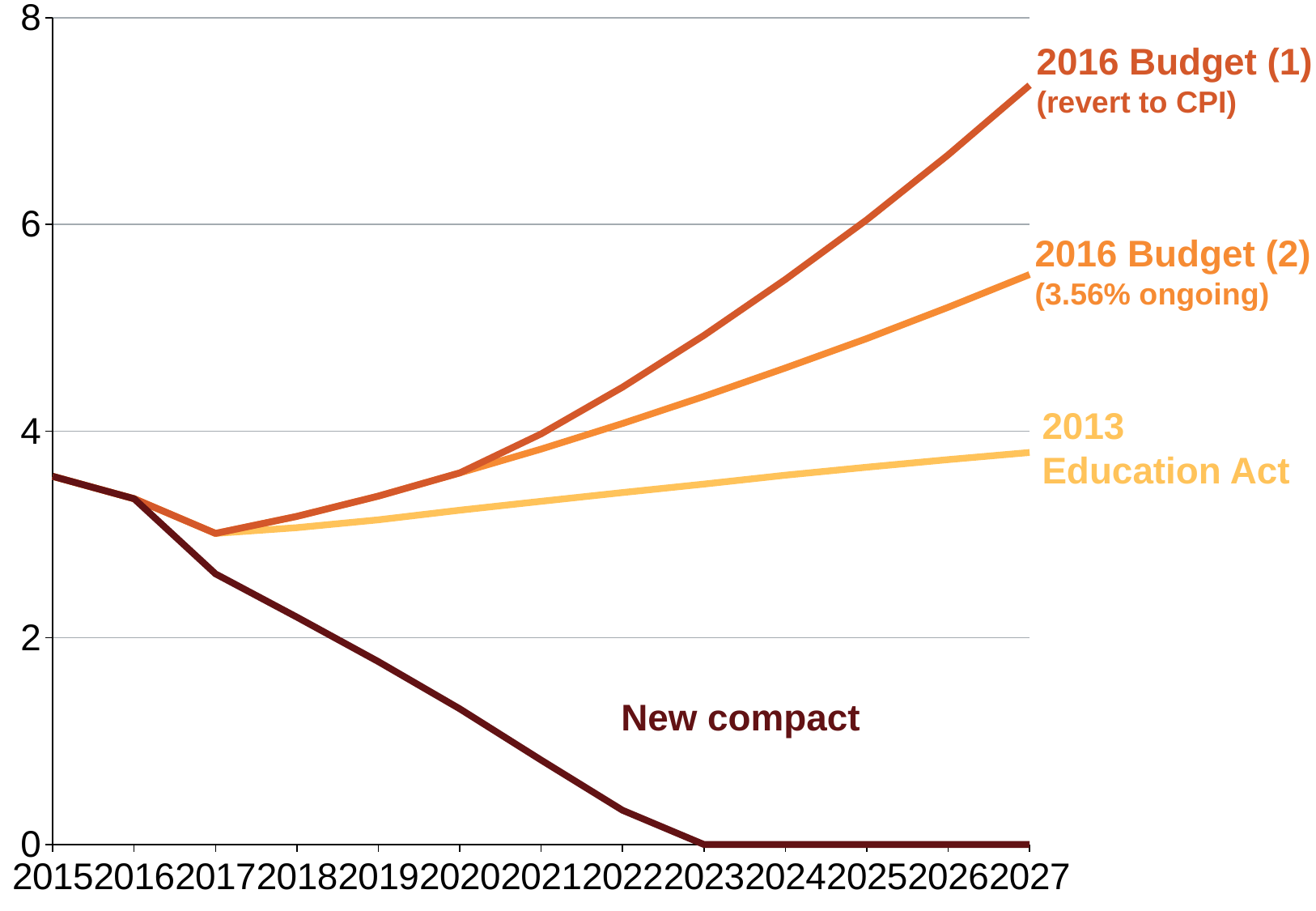

### Chart

| Category | Legislation | Ongoing 3.56% model | 2016 Budget | Grattan model (after catch up) |
|---|---|---|---|---|
| 2015 | 3.562099743149976 | 3.562099743149976 | 3.562099743149976 | 3.562099743149976 |
| 2016 | 3.345796315560003 | 3.345796315560003 | 3.345796315560003 | 3.345796315560004 |
| 2017 | 3.010037588250775 | 3.010037588250775 | 3.010037588250775 | 2.618509038192425 |
| 2018 | 3.06564532620889 | 3.174974580763075 | 3.174974580763075 | 2.199851387495028 |
| 2019 | 3.14174917859712 | 3.37129109330978 | 3.37129109330978 | 1.769301899204693 |
| 2020 | 3.234499492401894 | 3.59535475834735 | 3.59535475834735 | 1.312628824349963 |
| 2021 | 3.320501786413668 | 3.826535236528261 | 3.9737085271785 | 0.816475604970602 |
| 2022 | 3.405442778722727 | 4.073826646836681 | 4.425205237851822 | 0.331094157029336 |
| 2023 | 3.48728921890228 | 4.335825479519727 | 4.926589445246857 | 0.0 |
| 2024 | 3.573390431954112 | 4.611285598673764 | 5.46808241730337 | 0.0 |
| 2025 | 3.650413269391065 | 4.895900904078896 | 6.044948044188949 | 0.0 |
| 2026 | 3.723960559856675 | 5.198651111557184 | 6.673266702950716 | 0.0 |
| 2027 | 3.793173957319931 | 5.515647026556104 | 7.347373561592375 | 0.0 |
2016 Budget (1)
(revert to CPI)
2016 Budget (2)
(3.56% ongoing)

2013
Education Act
New compact